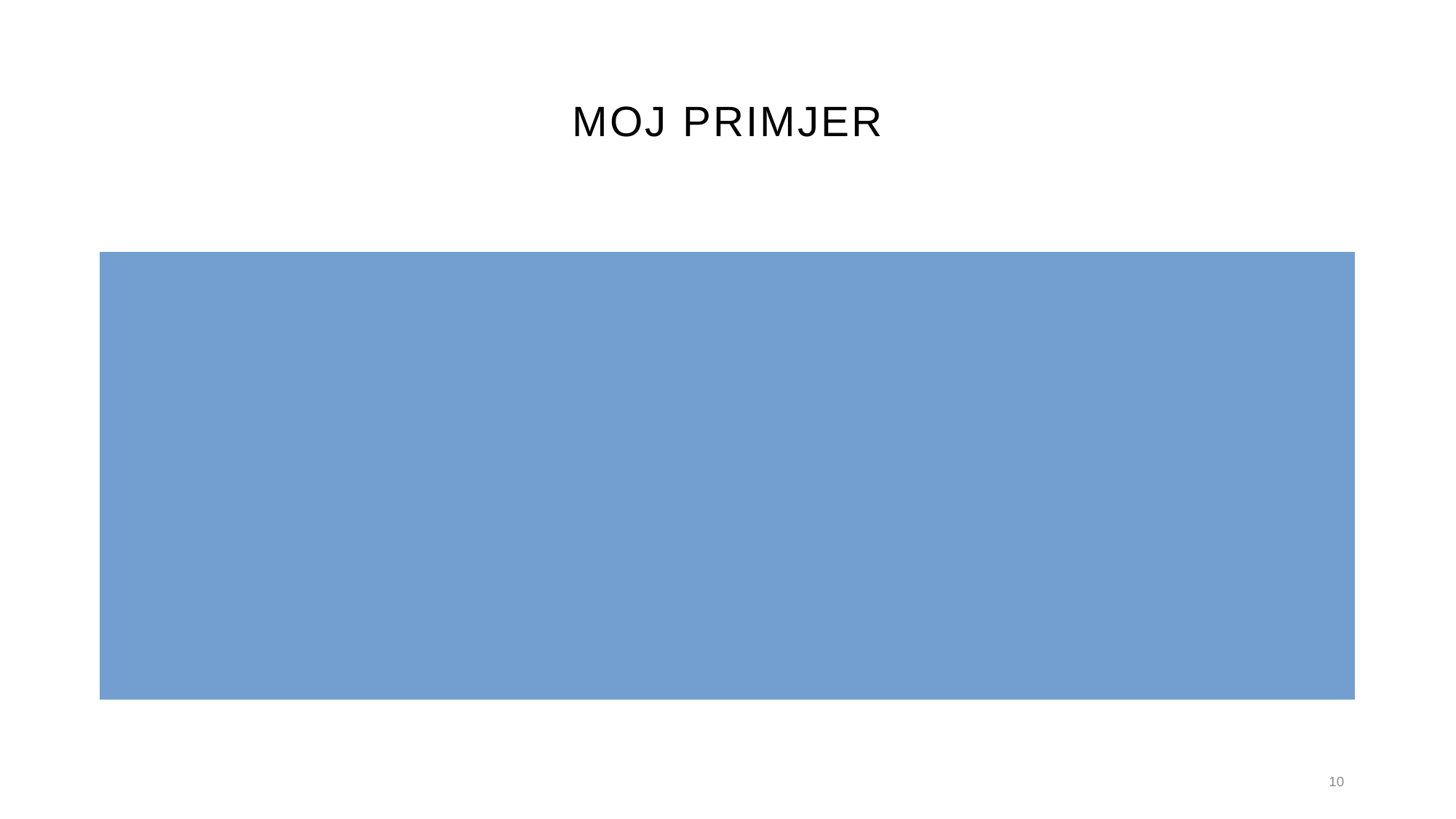

# Moj primjer
Stranica za kupovinu cvijeća /veleprodaja i maloprodaja)
Profil 1: tvrtka X koja se bavi maloprodajom cvijeća
Profil 2: Zora – domaćica – voli cvijeće, nije napredni korisnik tehnologije
10